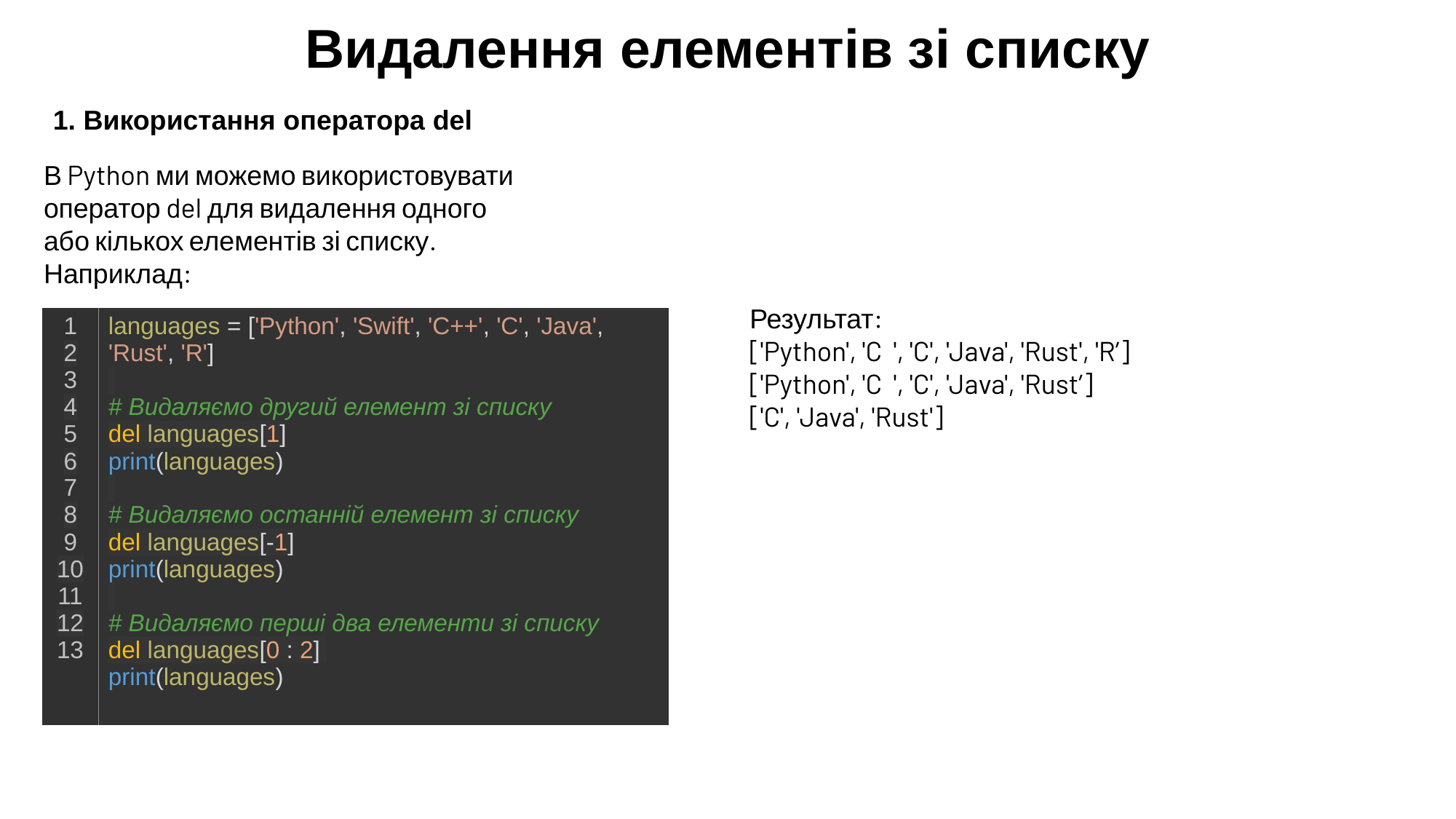

Видалення елементів зі списку
1. Використання оператора del
В Python ми можемо використовувати оператор del для видалення одного або кількох елементів зі списку. Наприклад:
Результат:
['Python', 'C  ', 'C', 'Java', 'Rust', 'R’]
['Python', 'C  ', 'C', 'Java', 'Rust’]
['C', 'Java', 'Rust']
| 1 2 3 4 5 6 7 8 9 10 11 12 13 | languages = ['Python', 'Swift', 'C++', 'C', 'Java', 'Rust', 'R']   # Видаляємо другий елемент зі списку del languages[1] print(languages)   # Видаляємо останній елемент зі списку del languages[-1] print(languages)   # Видаляємо перші два елементи зі списку del languages[0 : 2] print(languages) |
| --- | --- |